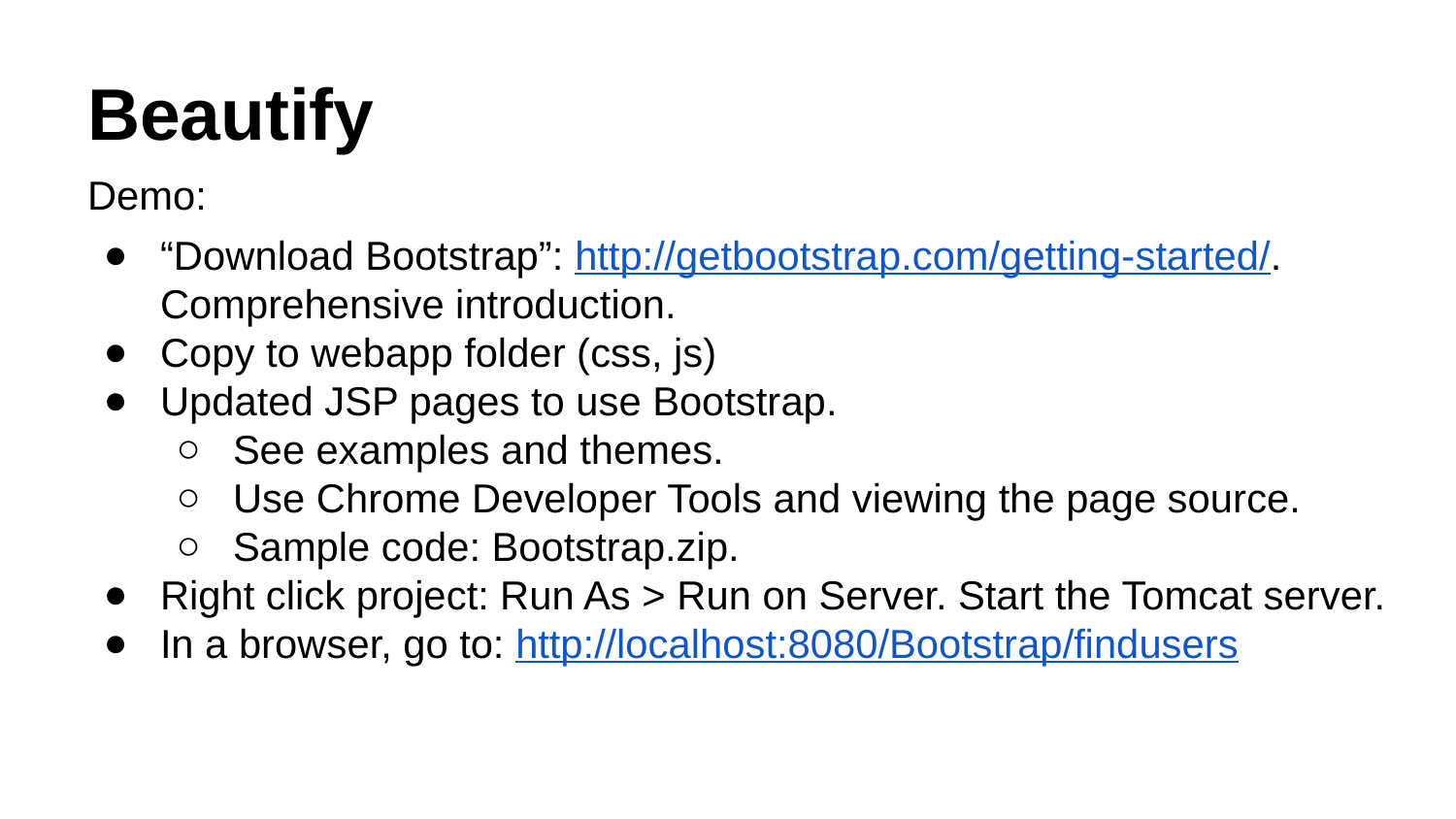

# Beautify
Demo:
“Download Bootstrap”: http://getbootstrap.com/getting-started/.
Comprehensive introduction.
Copy to webapp folder (css, js)
Updated JSP pages to use Bootstrap.
See examples and themes.
Use Chrome Developer Tools and viewing the page source.
Sample code: Bootstrap.zip.
Right click project: Run As > Run on Server. Start the Tomcat server.
In a browser, go to: http://localhost:8080/Bootstrap/findusers